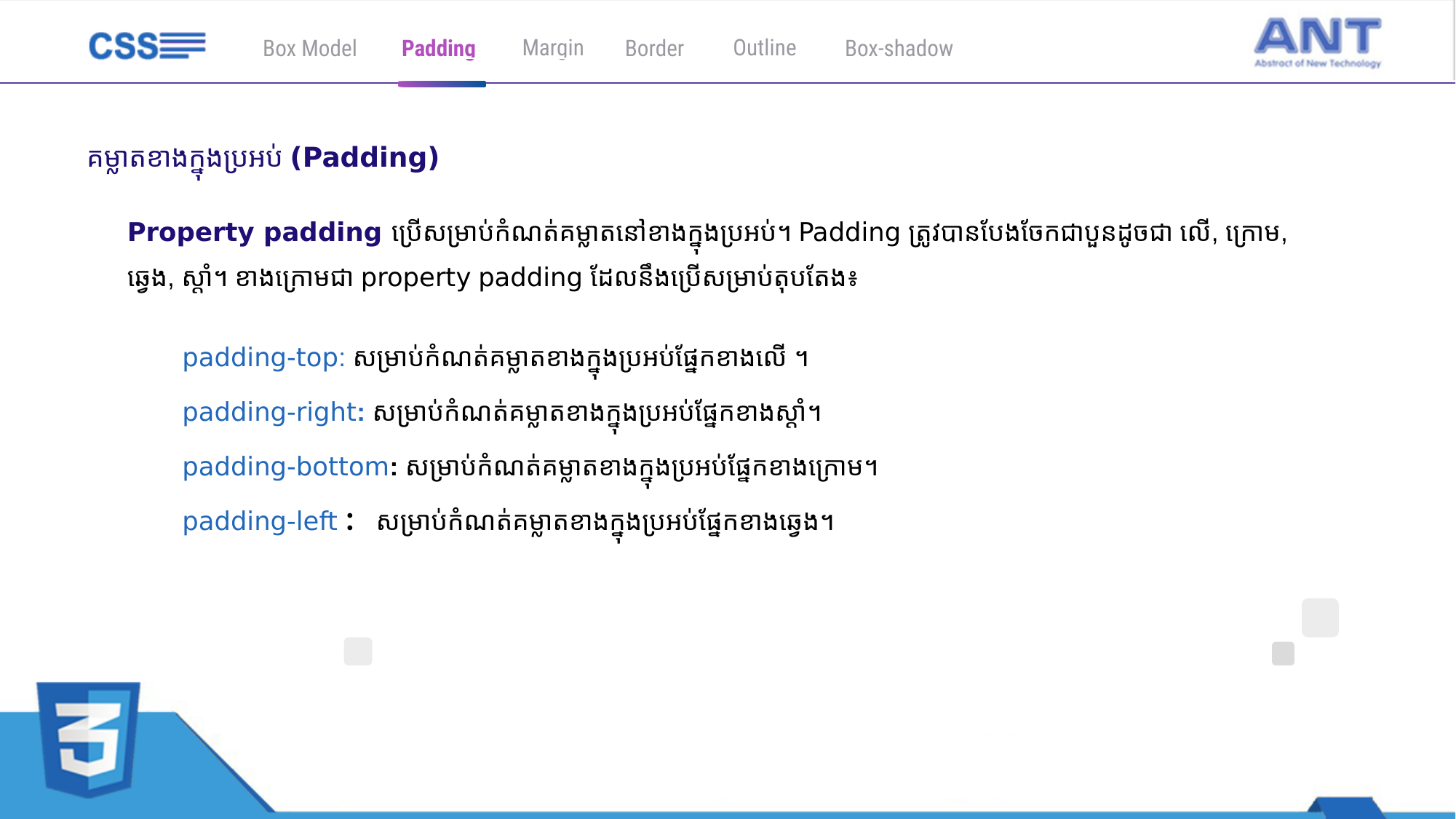

Outline
Margin
Box Model
Padding
Border
Box-shadow

គម្លាតខាងក្នុងប្រអប់ (Padding)
Property padding ប្រើសម្រាប់កំណត់គម្លាតនៅខាងក្នុងប្រអប់។ Padding ត្រូវបានបែងចែកជាបួនដូចជា លើ, ក្រោម, ឆ្វេង, ស្ដាំ។ ខាងក្រោមជា property padding ដែលនឹងប្រើសម្រាប់តុបតែង៖

padding-top: សម្រាប់កំណត់គម្លាតខាងក្នុងប្រអប់ផ្នែកខាងលើ ។
padding-right:​ សម្រាប់កំណត់គម្លាតខាងក្នុងប្រអប់ផ្នែកខាងស្ដាំ។
padding-bottom: សម្រាប់កំណត់គម្លាតខាងក្នុងប្រអប់ផ្នែកខាងក្រោម។
padding-left：សម្រាប់កំណត់គម្លាតខាងក្នុងប្រអប់ផ្នែកខាងឆ្វេង។